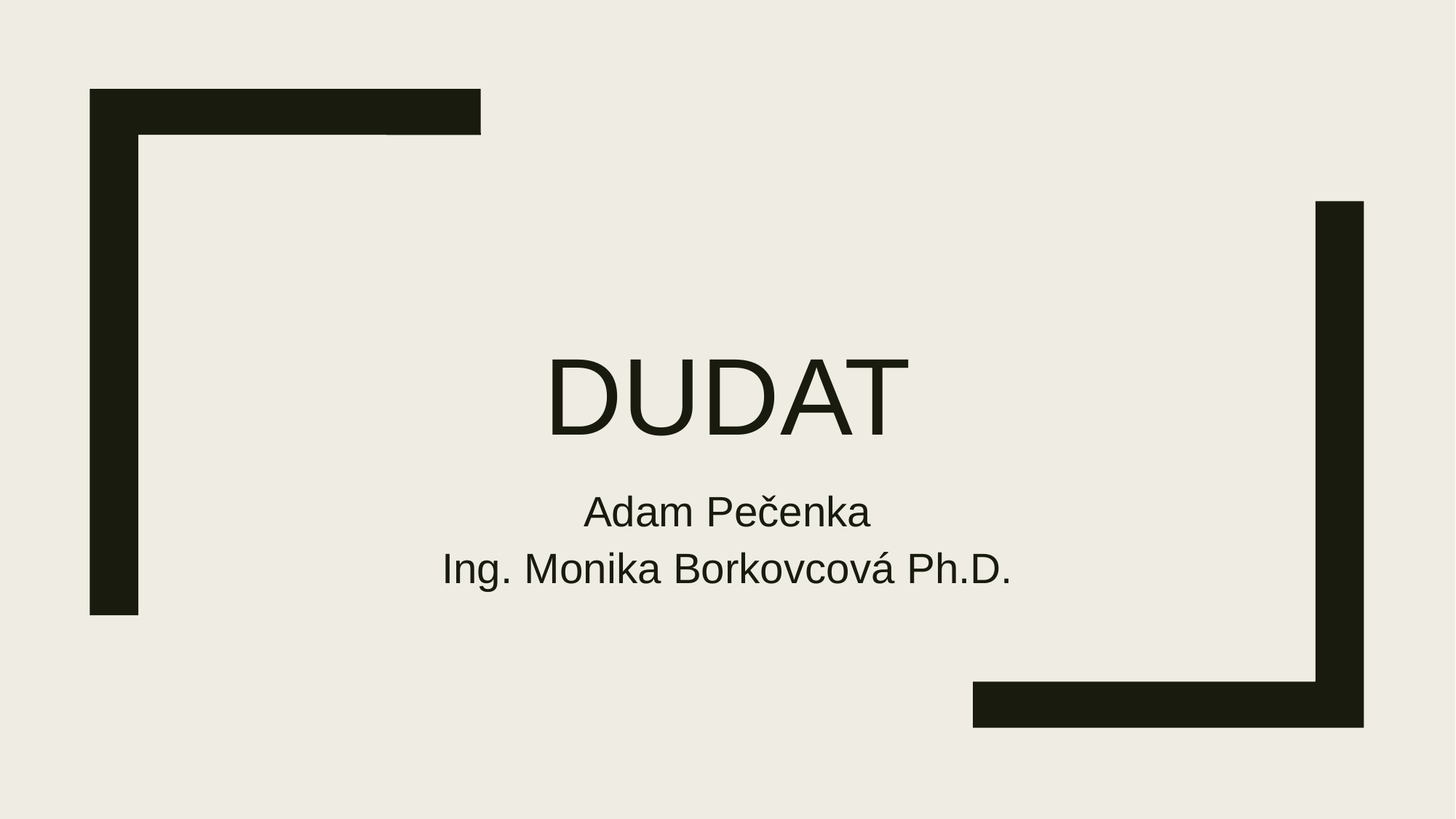

# DuDat
Adam Pečenka
Ing. Monika Borkovcová Ph.D.